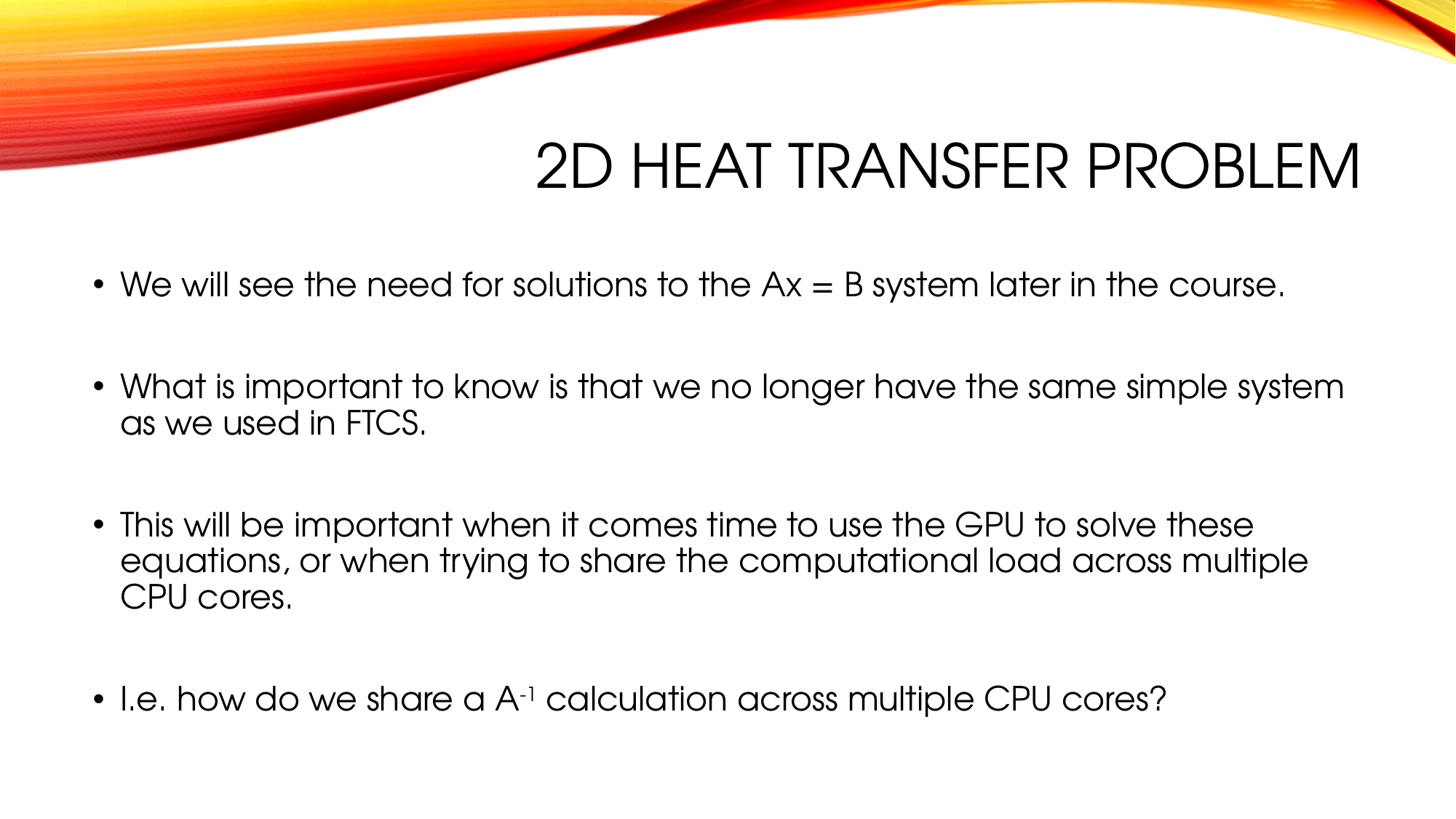

# 2D Heat Transfer Problem
We will see the need for solutions to the Ax = B system later in the course.

What is important to know is that we no longer have the same simple system as we used in FTCS.

This will be important when it comes time to use the GPU to solve these equations, or when trying to share the computational load across multiple CPU cores.

I.e. how do we share a A-1 calculation across multiple CPU cores?